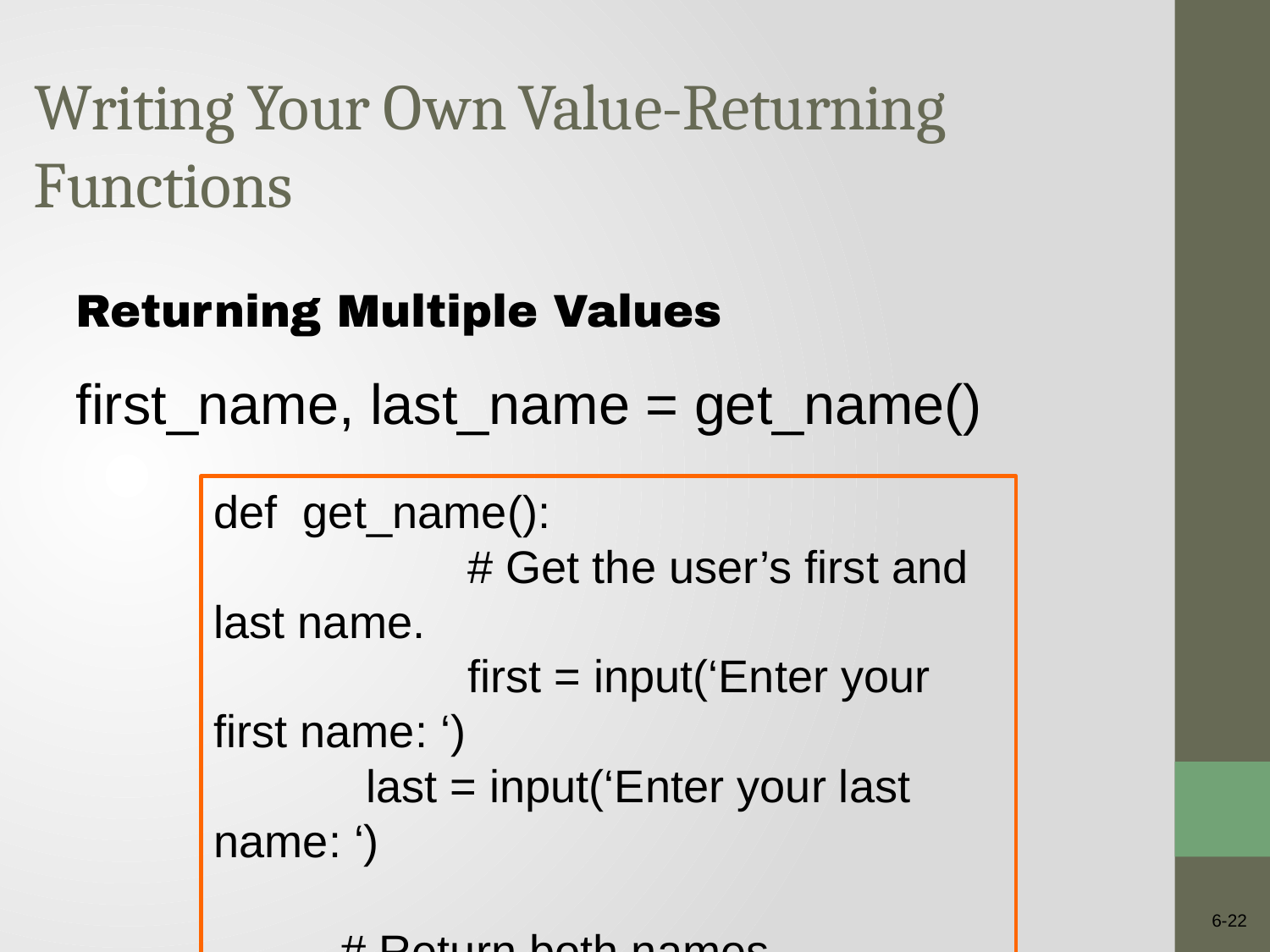

Writing Your Own Value-Returning Functions
Returning Multiple Values
first_name, last_name = get_name()

def  get_name():
		# Get the user’s first and last name.
		first = input(‘Enter your first name: ‘)
	  last = input(‘Enter your last name: ‘)

	# Return both names.
   	return first, last
6-22